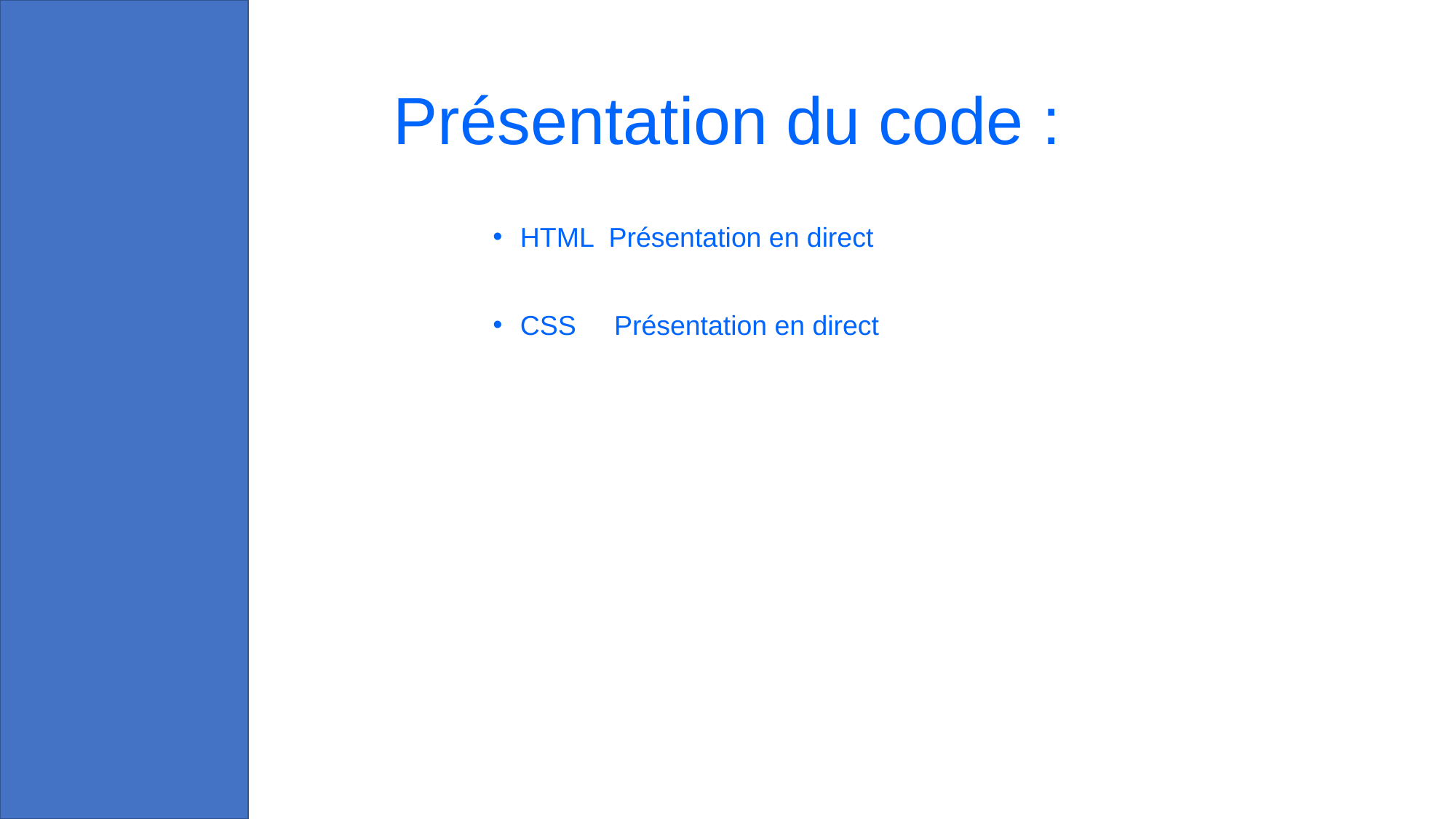

# Présentation du code :
HTML  Présentation en direct

CSS     Présentation en direct